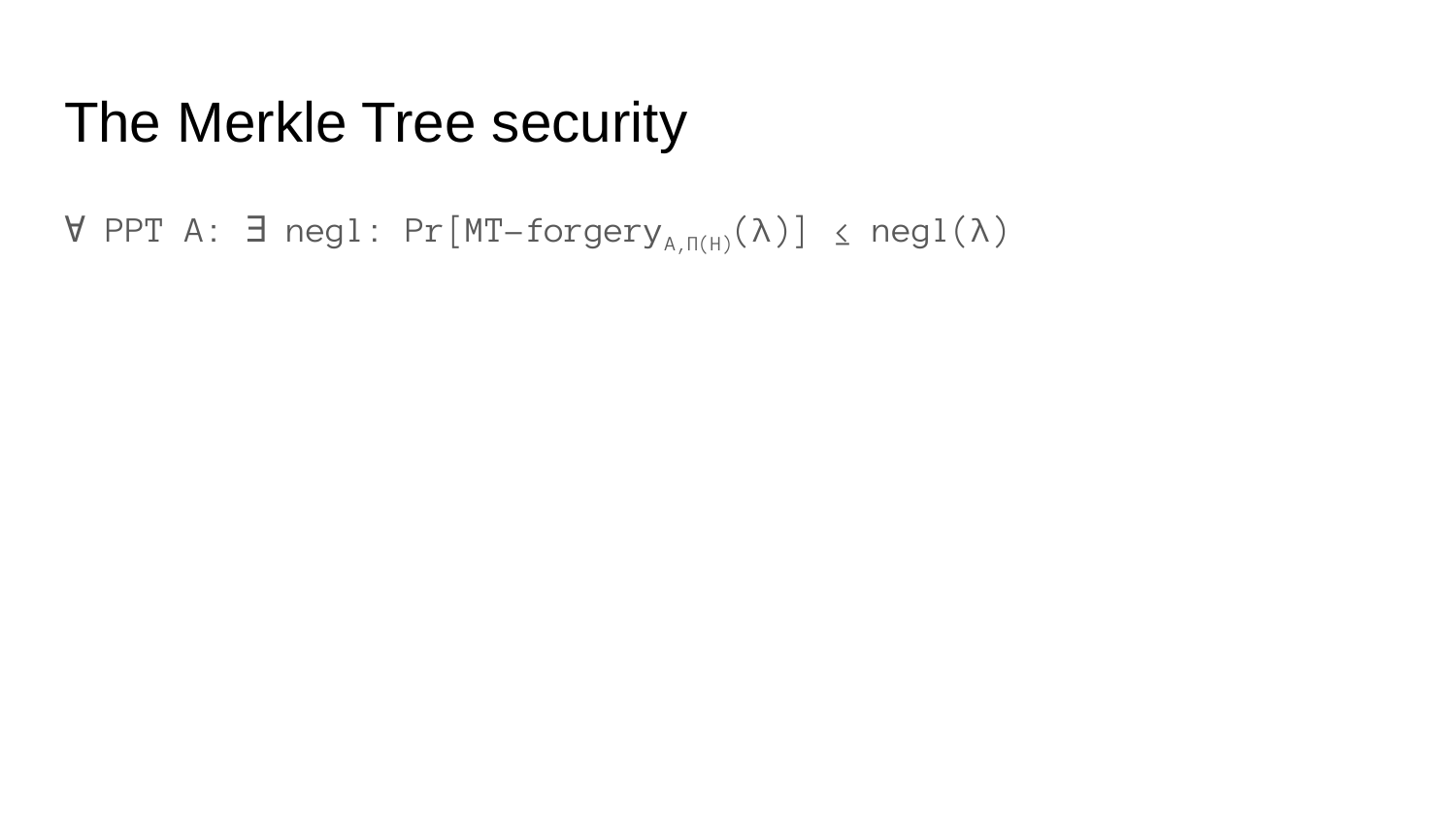

# The Merkle Tree security
∀ PPT A: ∃ negl: Pr[MT-forgeryA,Π(H)(λ)] ≤ negl(λ)